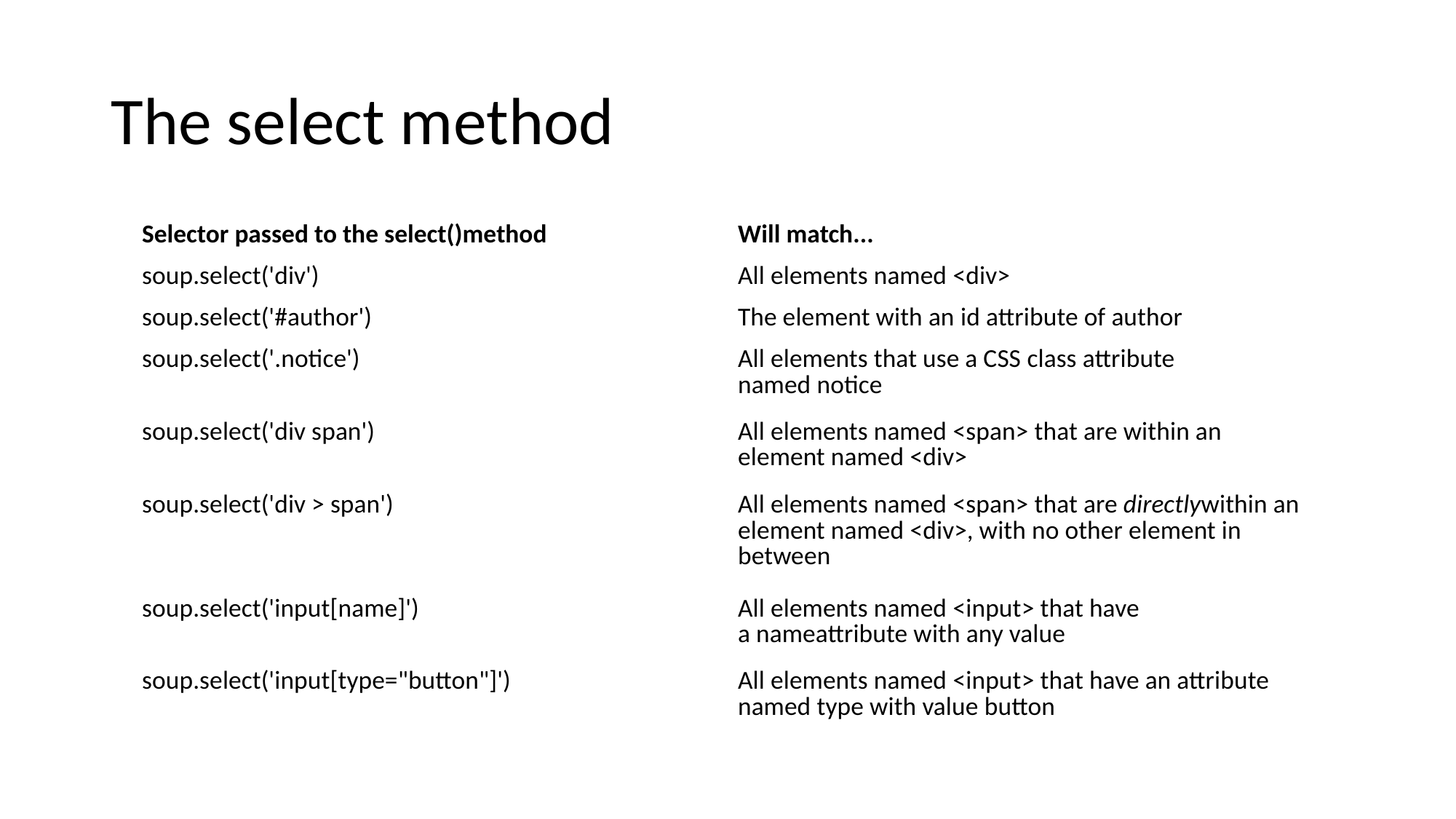

# The select method
| Selector passed to the select()method | Will match... |
| --- | --- |
| soup.select('div') | All elements named <div> |
| soup.select('#author') | The element with an id attribute of author |
| soup.select('.notice') | All elements that use a CSS class attribute named notice |
| soup.select('div span') | All elements named <span> that are within an element named <div> |
| soup.select('div > span') | All elements named <span> that are directlywithin an element named <div>, with no other element in between |
| soup.select('input[name]') | All elements named <input> that have a nameattribute with any value |
| soup.select('input[type="button"]') | All elements named <input> that have an attribute named type with value button |